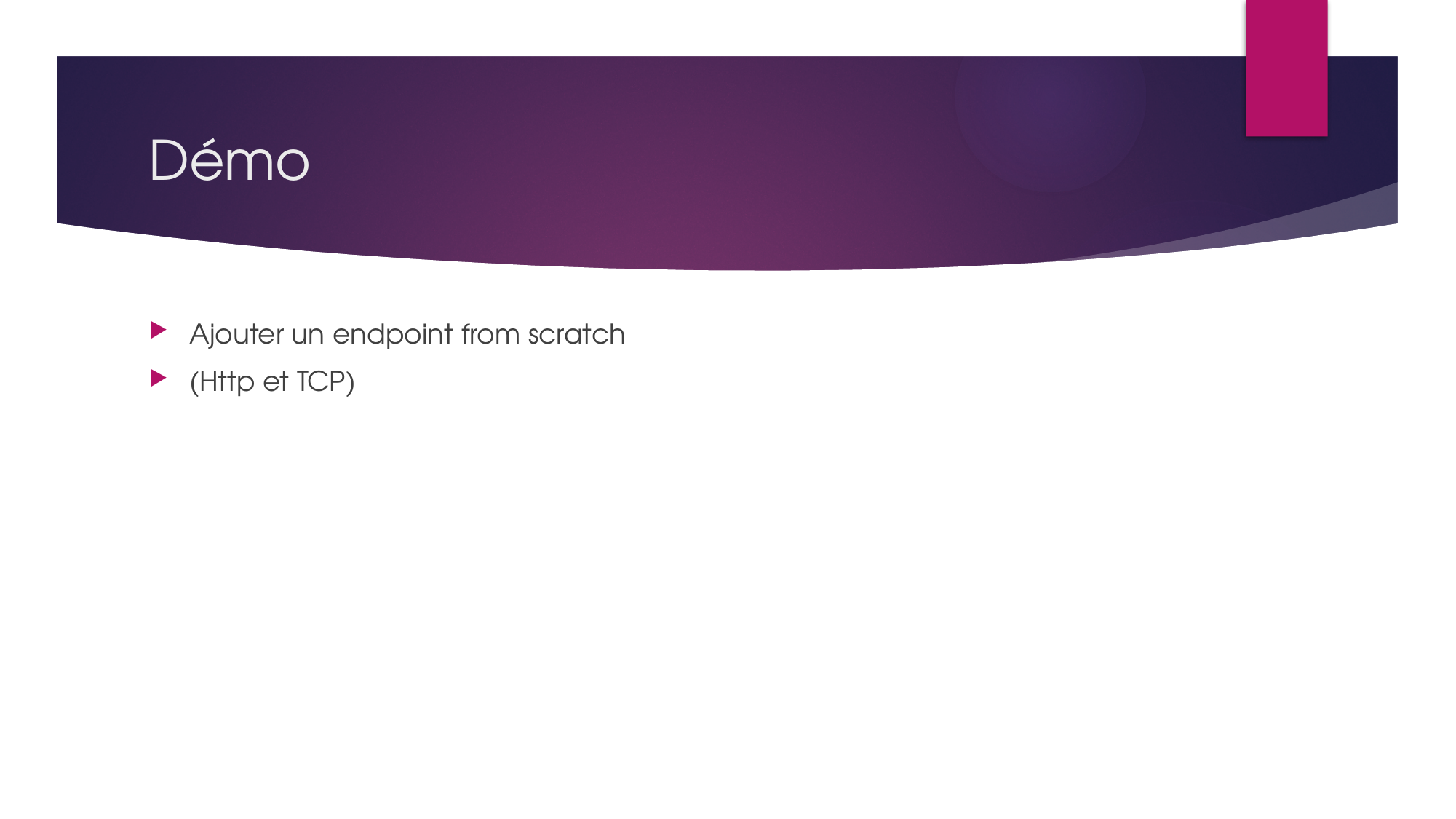

# Démo
Ajouter un endpoint from scratch
(Http et TCP)